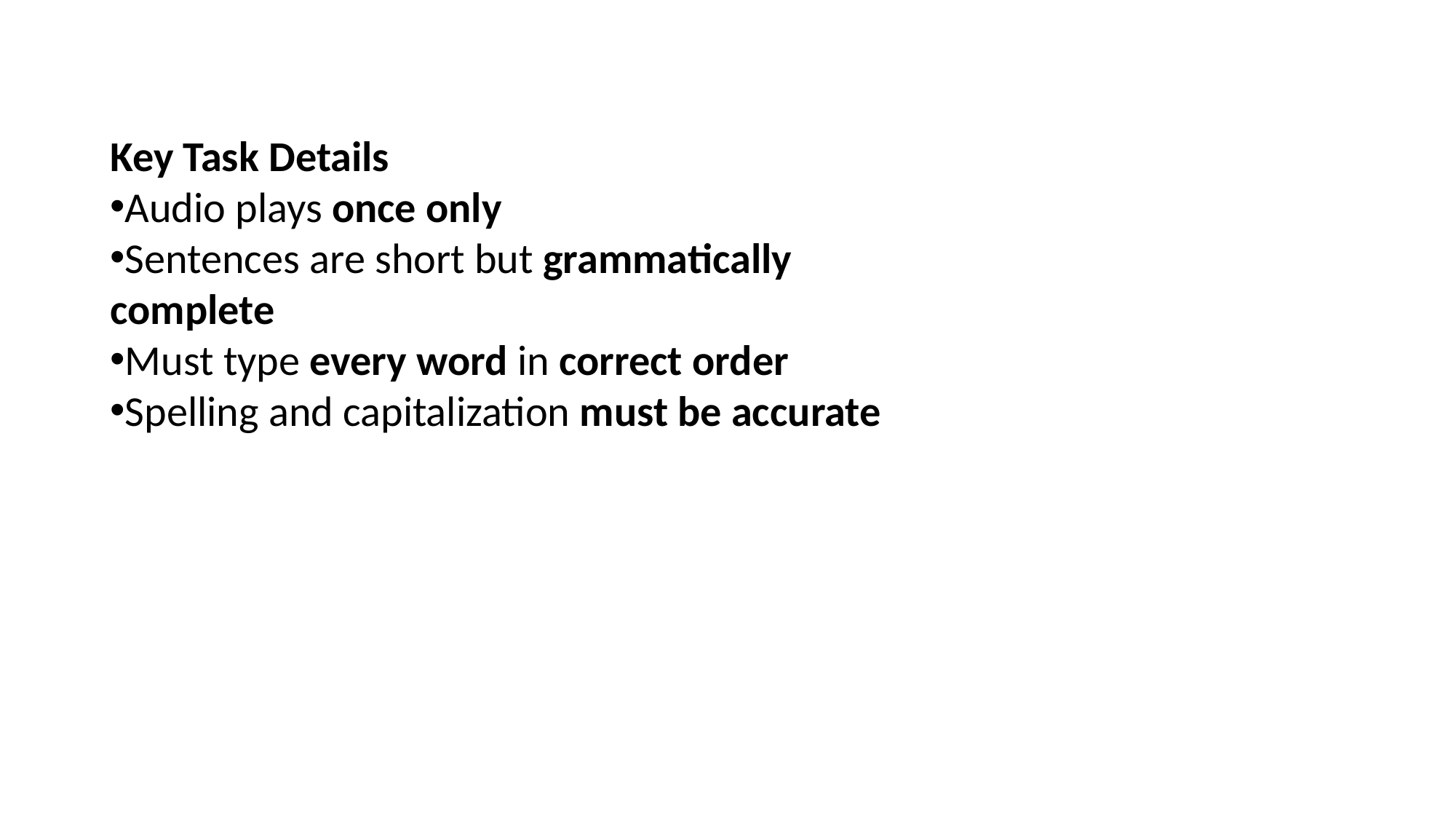

Key Task Details
Audio plays once only
Sentences are short but grammatically complete
Must type every word in correct order
Spelling and capitalization must be accurate